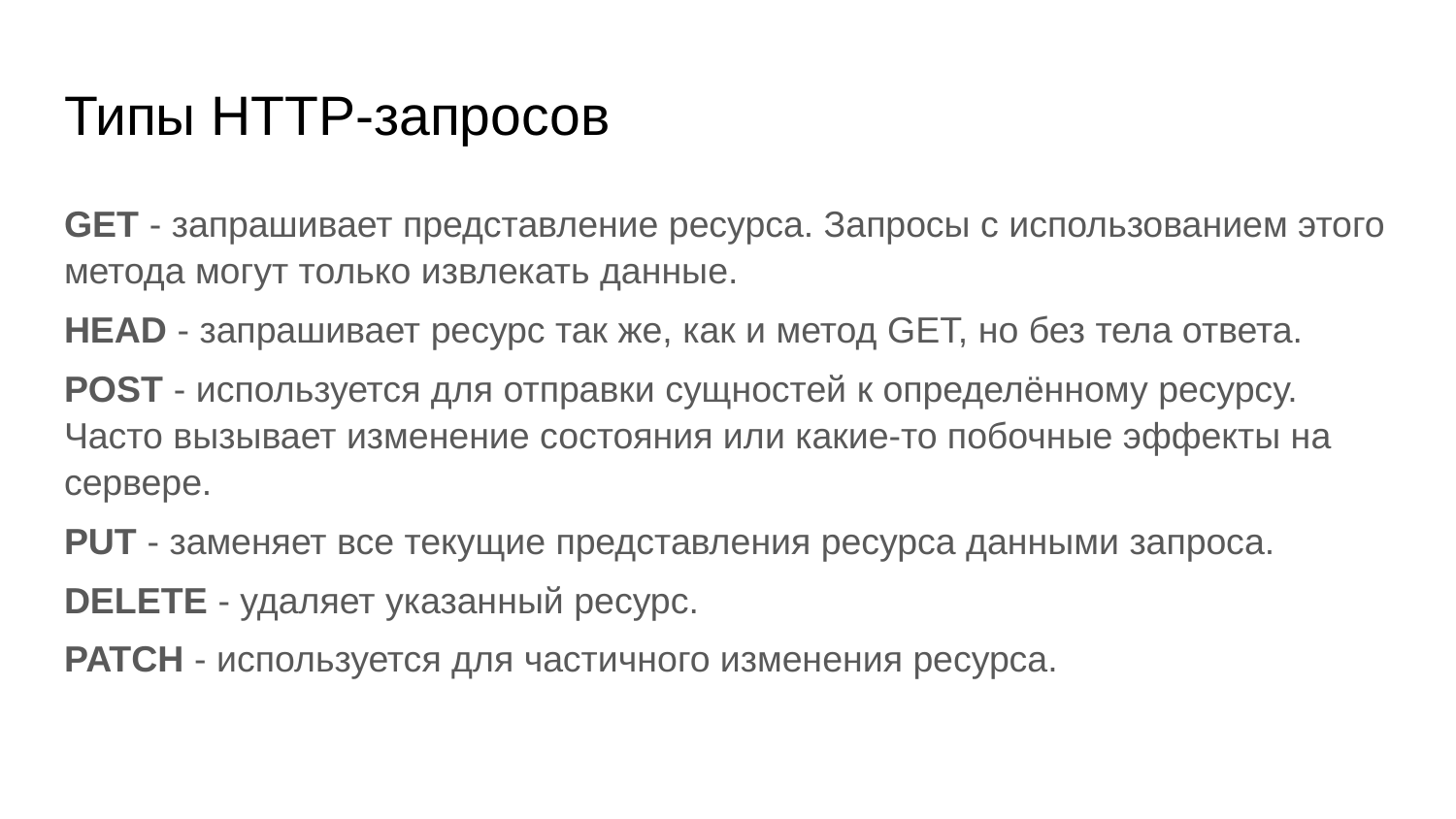

# Типы HTTP-запросов
GET - запрашивает представление ресурса. Запросы с использованием этого метода могут только извлекать данные.
HEAD - запрашивает ресурс так же, как и метод GET, но без тела ответа.
POST - используется для отправки сущностей к определённому ресурсу. Часто вызывает изменение состояния или какие-то побочные эффекты на сервере.
PUT - заменяет все текущие представления ресурса данными запроса.
DELETE - удаляет указанный ресурс.
PATCH - используется для частичного изменения ресурса.